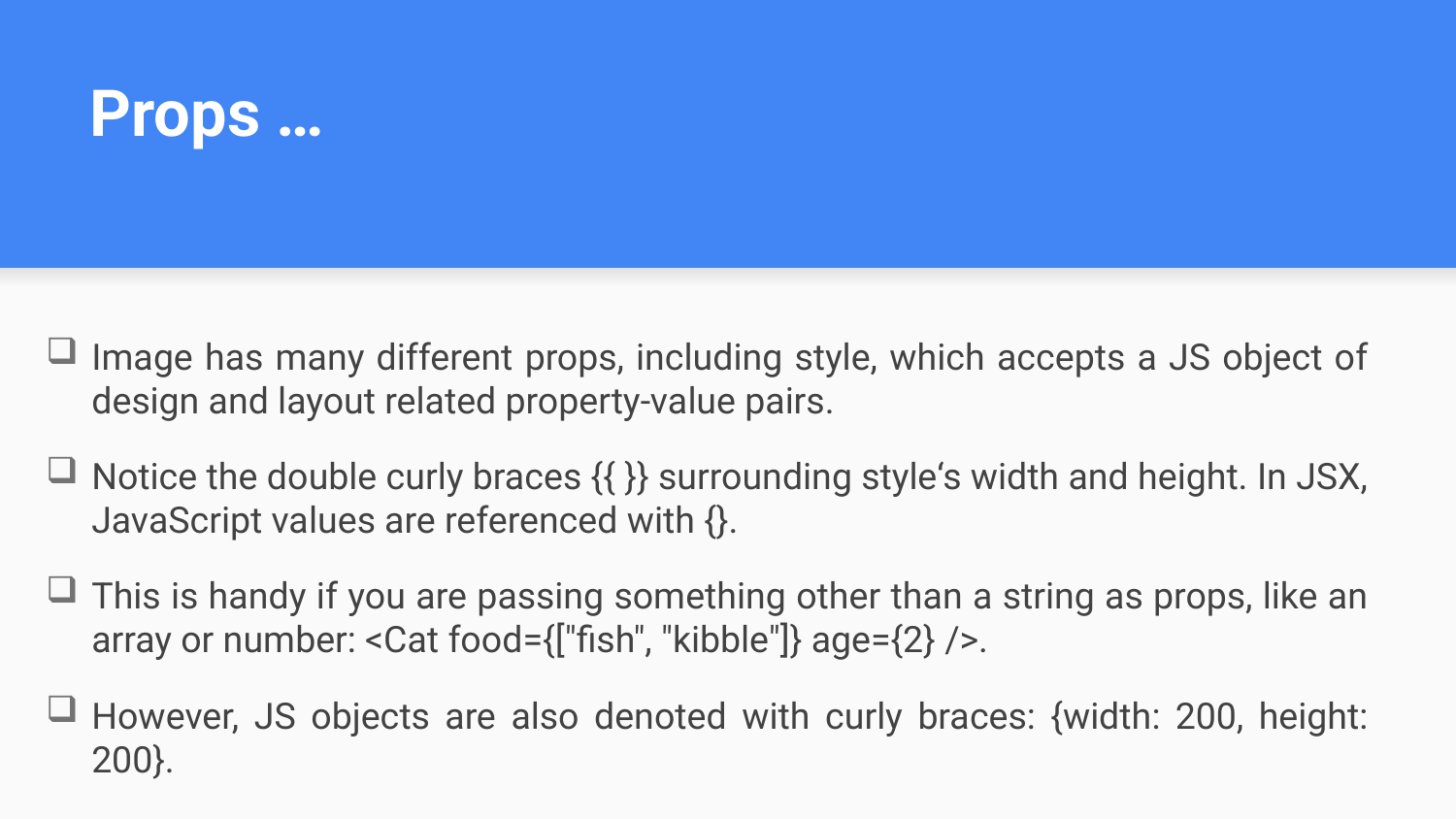

# Props …
Image has many different props, including style, which accepts a JS object of design and layout related property-value pairs.
Notice the double curly braces {{ }} surrounding style‘s width and height. In JSX, JavaScript values are referenced with {}.
This is handy if you are passing something other than a string as props, like an array or number: <Cat food={["fish", "kibble"]} age={2} />.
However, JS objects are also denoted with curly braces: {width: 200, height: 200}.